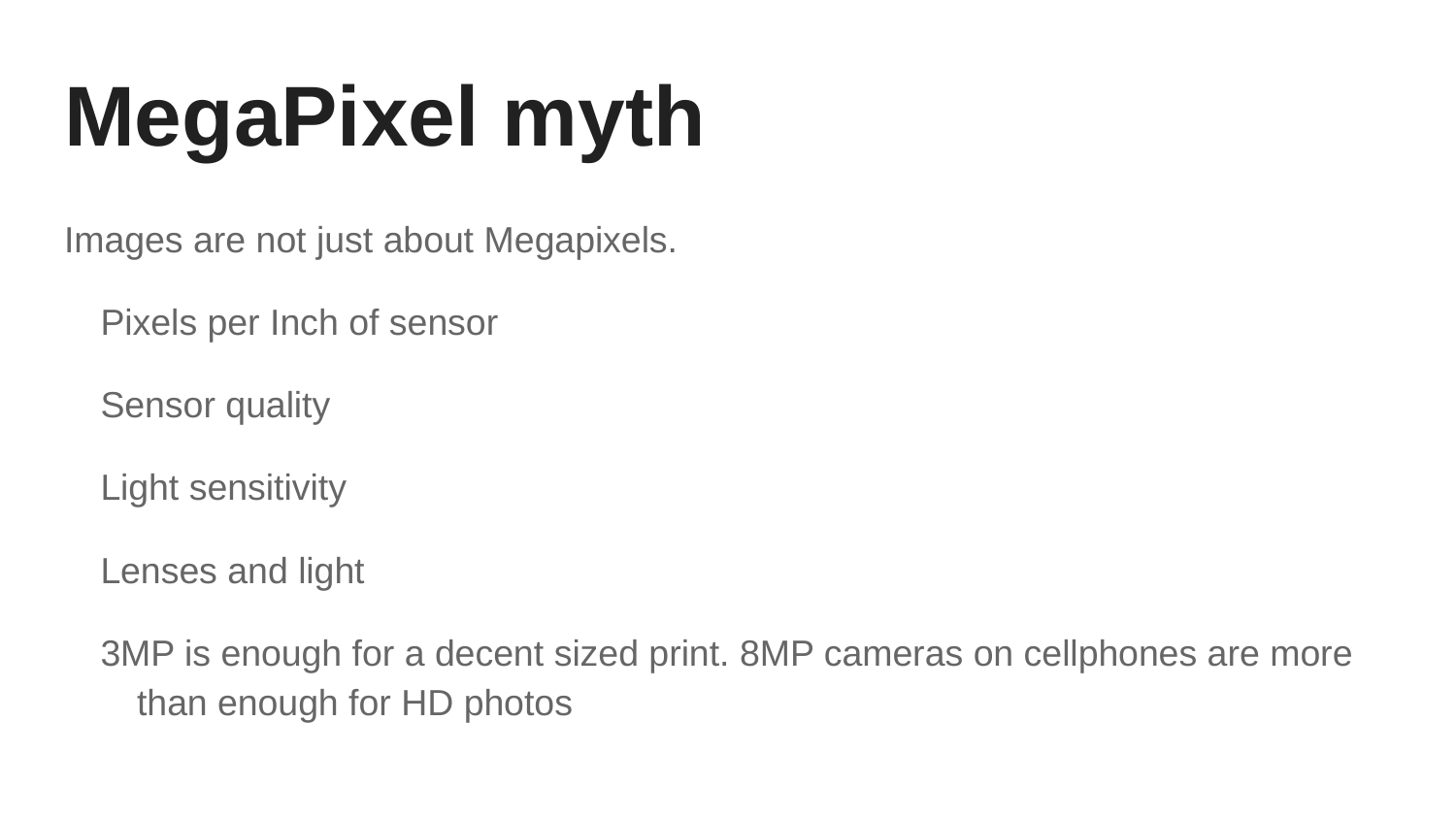

# MegaPixel myth
Images are not just about Megapixels.
Pixels per Inch of sensor
Sensor quality
Light sensitivity
Lenses and light
3MP is enough for a decent sized print. 8MP cameras on cellphones are more than enough for HD photos